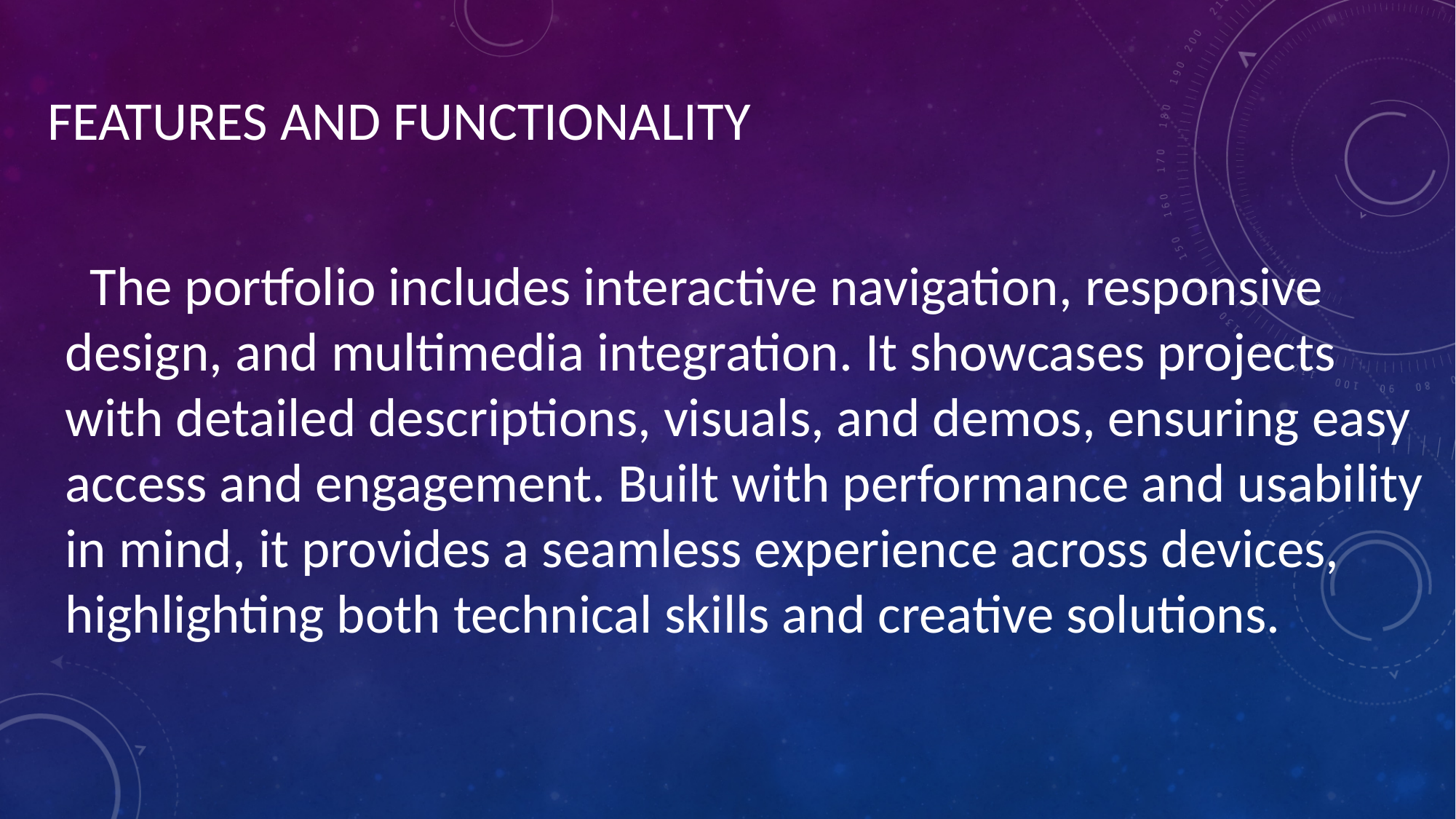

# FEATURES AND FUNCTIONALITY
    The portfolio includes interactive navigation, responsive design, and multimedia integration. It showcases projects with detailed descriptions, visuals, and demos, ensuring easy access and engagement. Built with performance and usability in mind, it provides a seamless experience across devices, highlighting both technical skills and creative solutions.